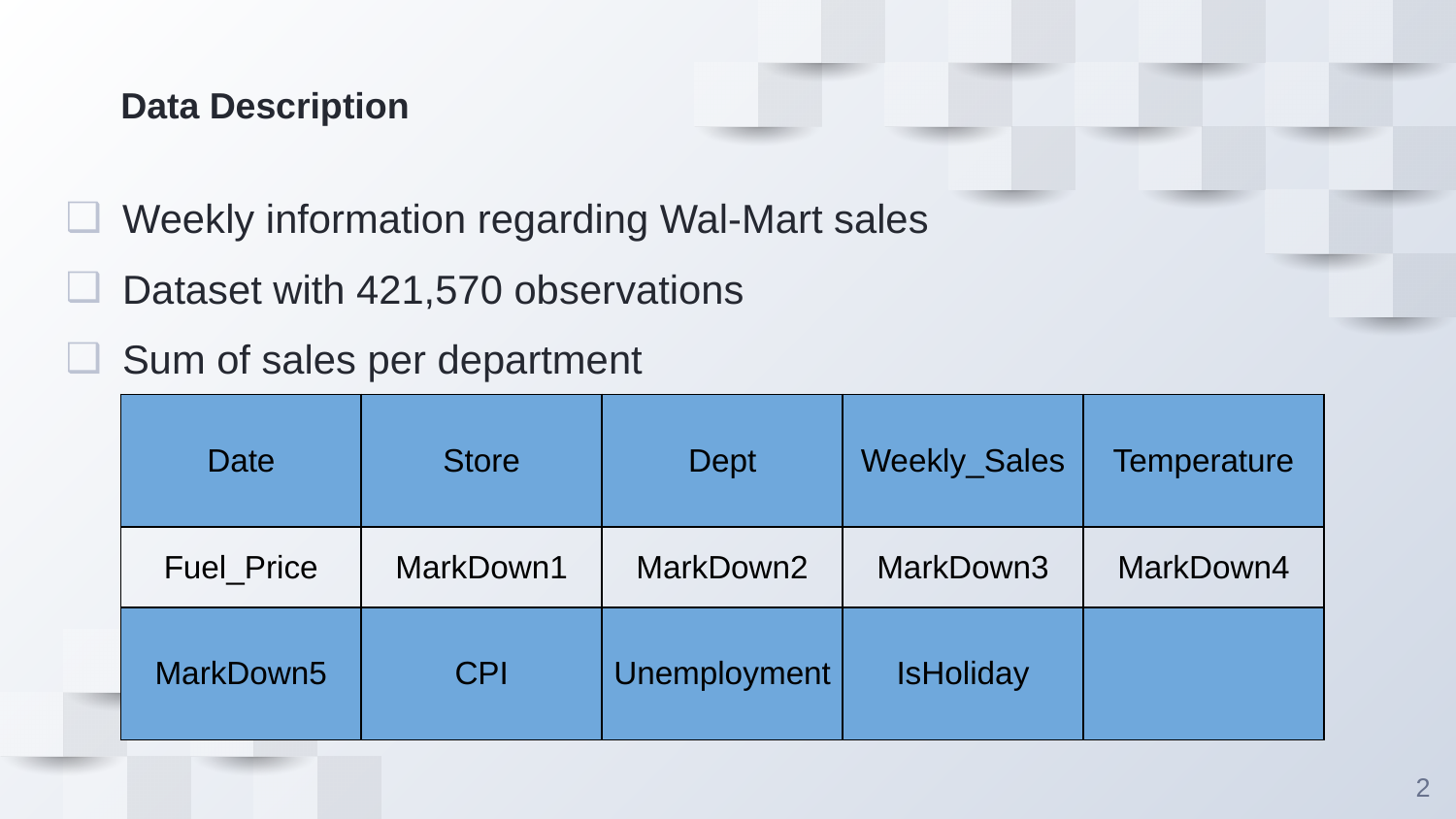

# Data Description
Weekly information regarding Wal-Mart sales
Dataset with 421,570 observations
Sum of sales per department
Resulting on 6,435 observations
| Date | Store | Dept | Weekly\_Sales | Temperature |
| --- | --- | --- | --- | --- |
| Fuel\_Price | MarkDown1 | MarkDown2 | MarkDown3 | MarkDown4 |
| MarkDown5 | CPI | Unemployment | IsHoliday |  |
2